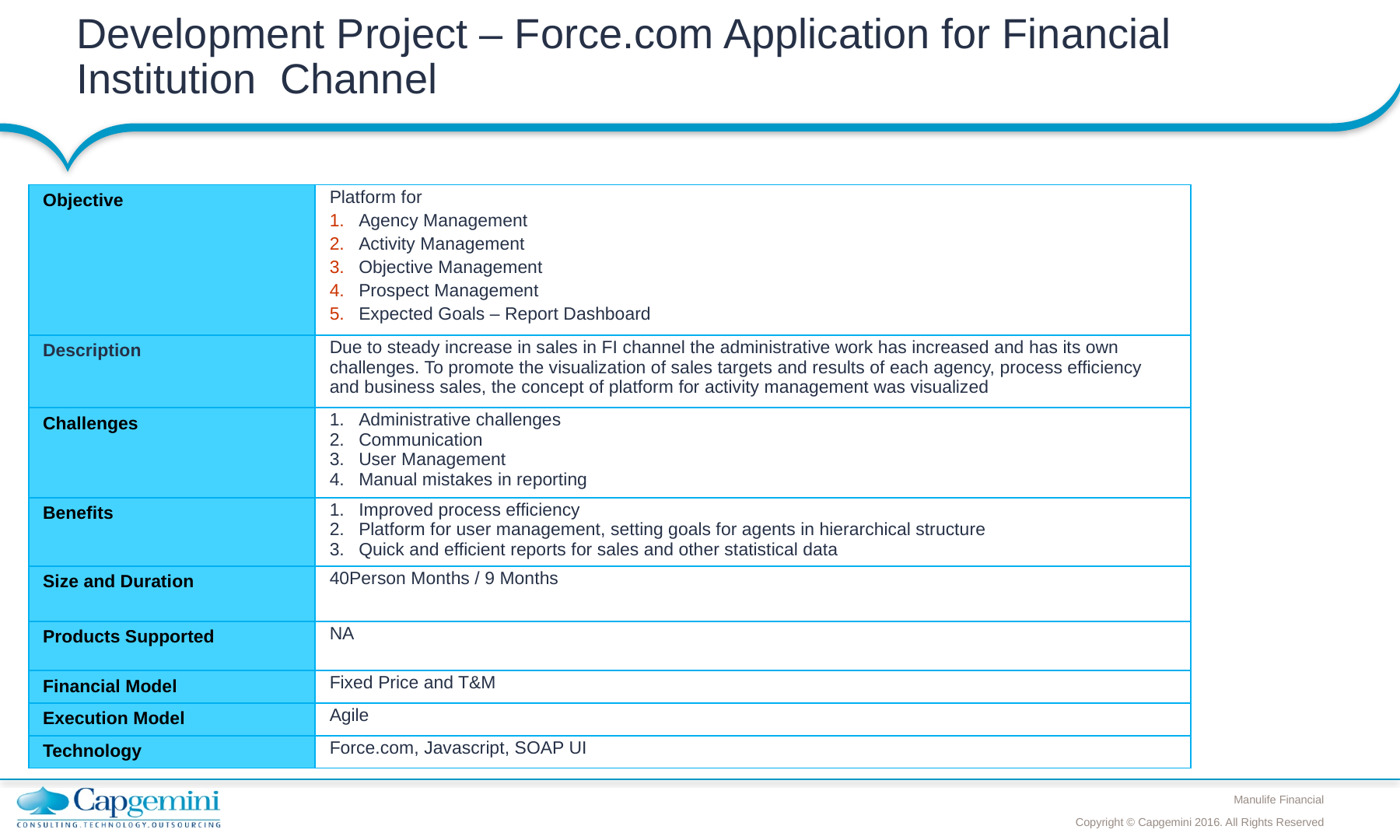

Development Project – Force.com Application for Financial Institution  Channel
| Objective | Platform for Agency Management Activity Management Objective Management Prospect Management Expected Goals – Report Dashboard |
| --- | --- |
| Description | Due to steady increase in sales in FI channel the administrative work has increased and has its own challenges. To promote the visualization of sales targets and results of each agency, process efficiency and business sales, the concept of platform for activity management was visualized |
| Challenges | Administrative challenges Communication User Management Manual mistakes in reporting |
| Benefits | Improved process efficiency Platform for user management, setting goals for agents in hierarchical structure Quick and efficient reports for sales and other statistical data |
| Size and Duration | 40Person Months / 9 Months |
| Products Supported | NA |
| Financial Model | Fixed Price and T&M |
| Execution Model | Agile |
| Technology | Force.com, Javascript, SOAP UI |